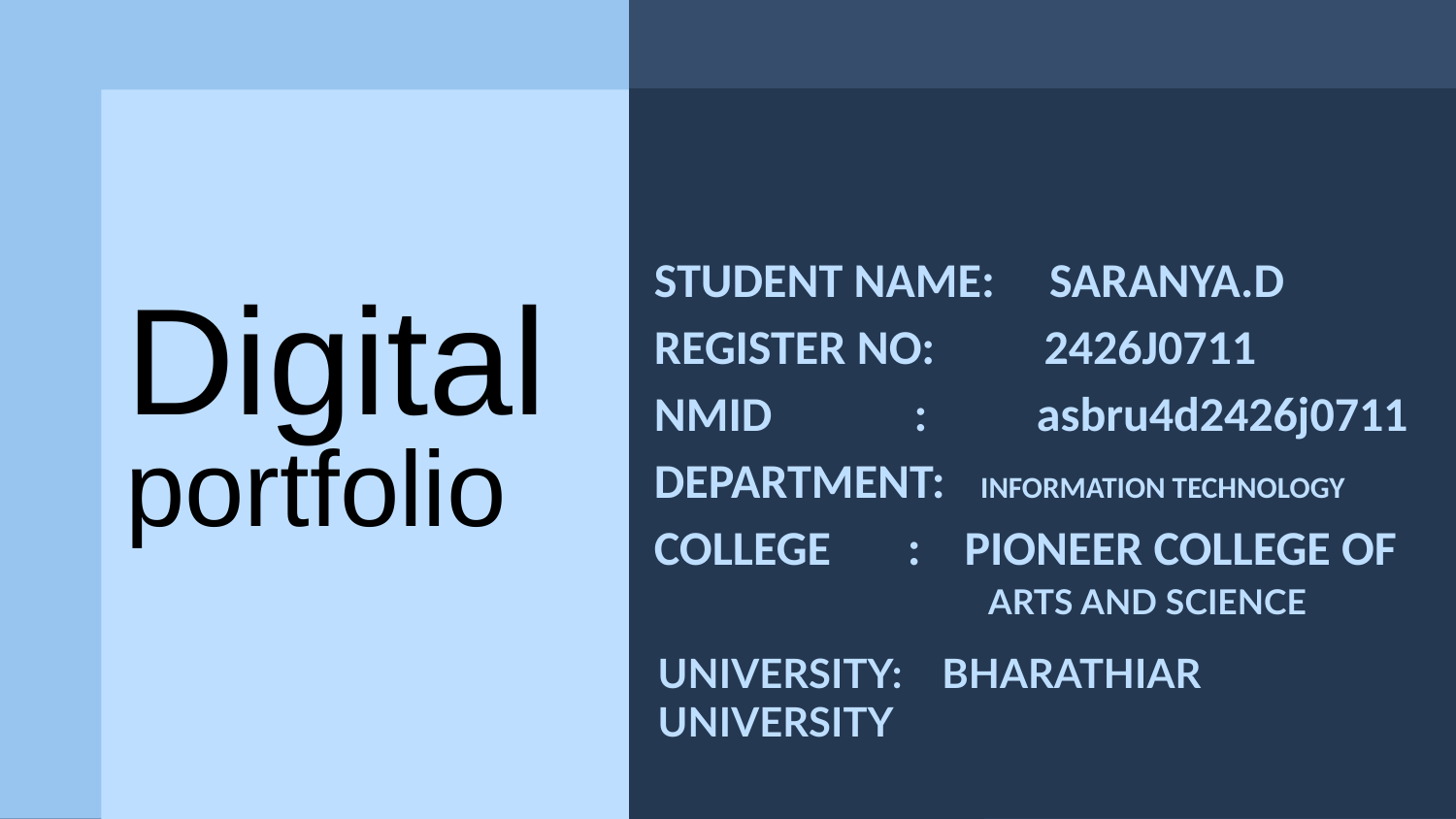

STUDENT NAME:     SARANYA.D
REGISTER NO:          2426J0711
NMID             :          asbru4d2426j0711
DEPARTMENT:    INFORMATION TECHNOLOGY
COLLEGE       :    PIONEER COLLEGE OF

# Digital
portfolio

                          ARTS AND SCIENCE
UNIVERSITY:    BHARATHIAR UNIVERSITY